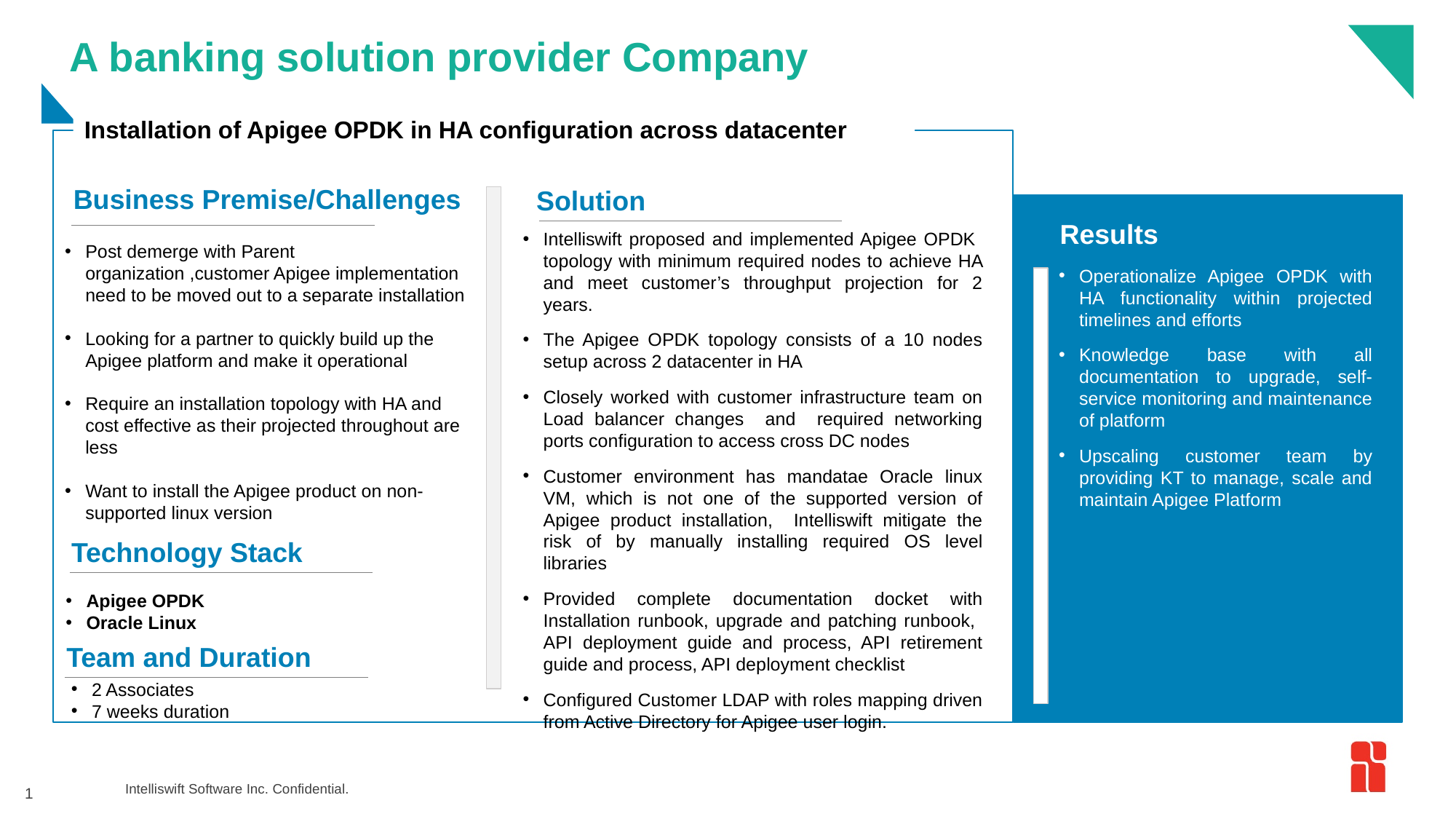

# A banking solution provider Company
Installation of Apigee OPDK in HA configuration across datacenter

Business Premise/Challenges
Solution

Intelliswift proposed and implemented Apigee OPDK  topology with minimum required nodes to achieve HA and meet customer’s throughput projection for 2 years.
The Apigee OPDK topology consists of a 10 nodes setup across 2 datacenter in HA
Closely worked with customer infrastructure team on Load balancer changes  and  required networking ports configuration to access cross DC nodes
Customer environment has mandatae Oracle linux VM, which is not one of the supported version of Apigee product installation,  Intelliswift mitigate the risk of by manually installing required OS level libraries
Provided complete documentation docket with Installation runbook, upgrade and patching runbook,  API deployment guide and process, API retirement guide and process, API deployment checklist
Configured Customer LDAP with roles mapping driven from Active Directory for Apigee user login.
Results
Post demerge with Parent organization ,customer Apigee implementation need to be moved out to a separate installation

Looking for a partner to quickly build up the Apigee platform and make it operational

Require an installation topology with HA and cost effective as their projected throughout are less

Want to install the Apigee product on non-supported linux version
Operationalize Apigee OPDK with HA functionality within projected timelines and efforts
Knowledge base with all documentation to upgrade, self-service monitoring and maintenance of platform
Upscaling customer team by providing KT to manage, scale and maintain Apigee Platform

Technology Stack
Apigee OPDK
Oracle Linux
Team and Duration
2 Associates
7 weeks duration